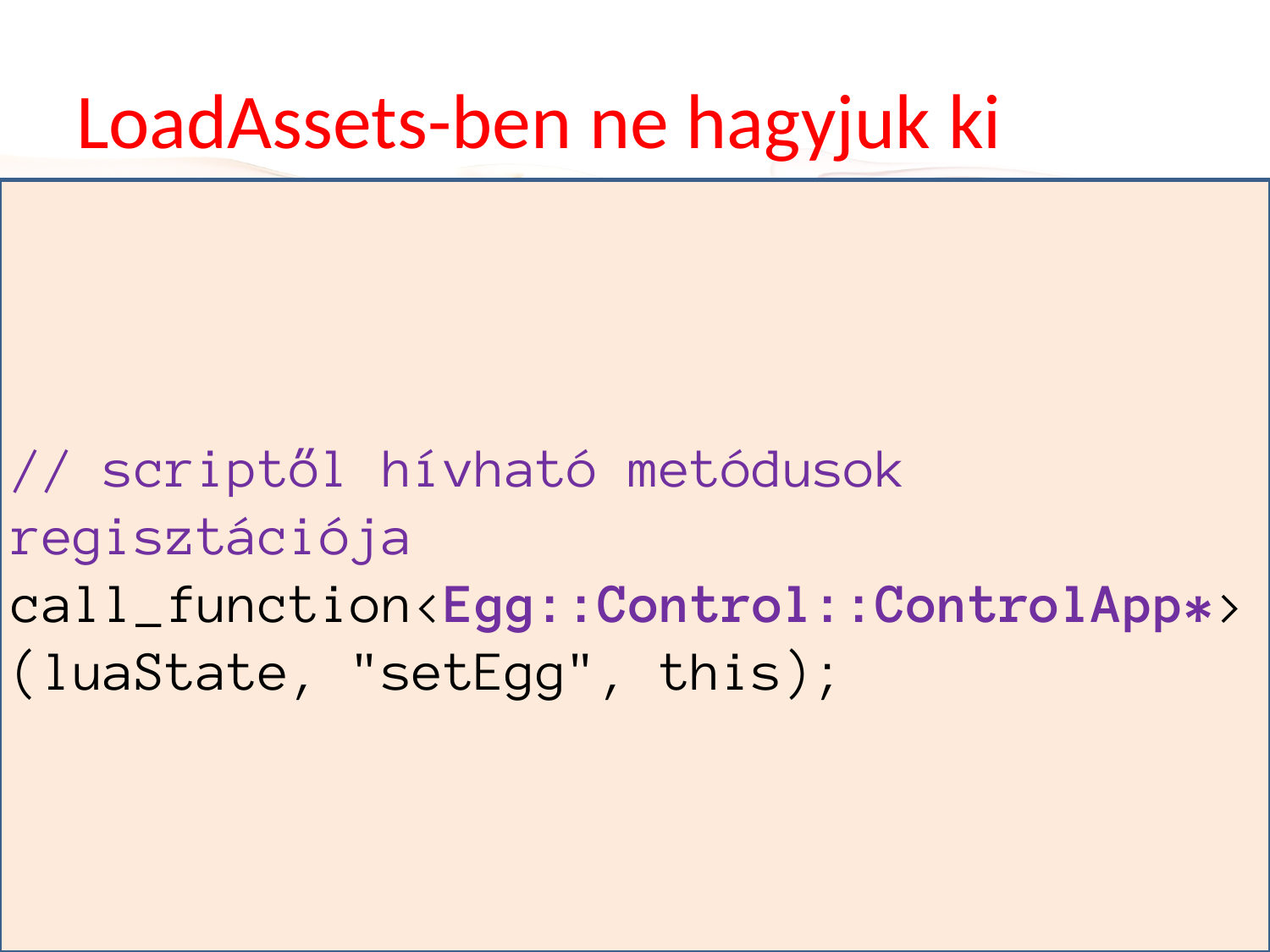

# LoadAssets-ben ne hagyjuk ki
// scriptől hívható metódusok regisztációja
call_function<Egg::Control::ControlApp*>(luaState, "setEgg", this);